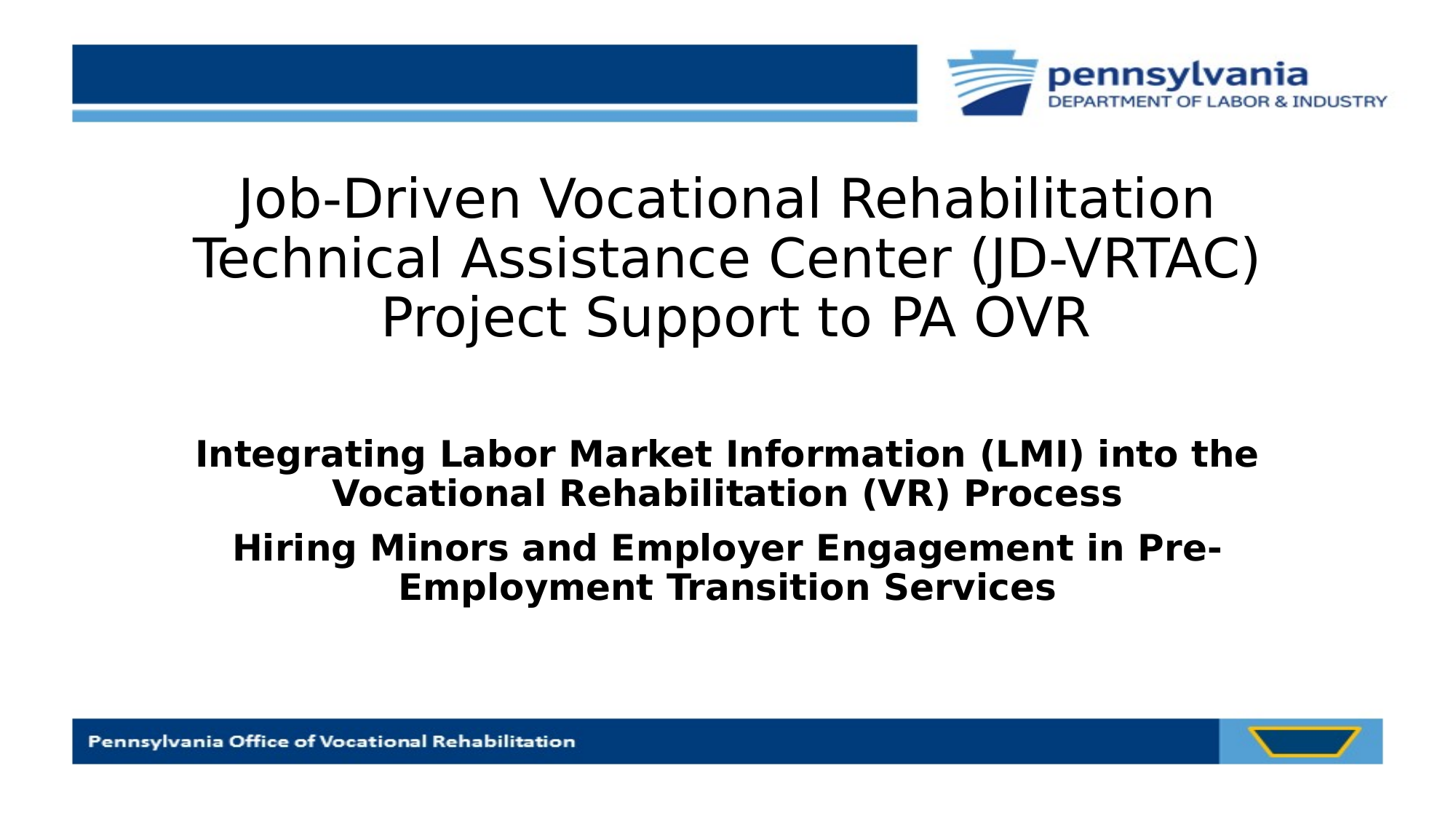

# Job-Driven Vocational Rehabilitation Technical Assistance Center (JD-VRTAC)  Project Support to PA OVR
Integrating Labor Market Information (LMI) into the Vocational Rehabilitation (VR) Process
Hiring Minors and Employer Engagement in Pre-Employment Transition Services
1